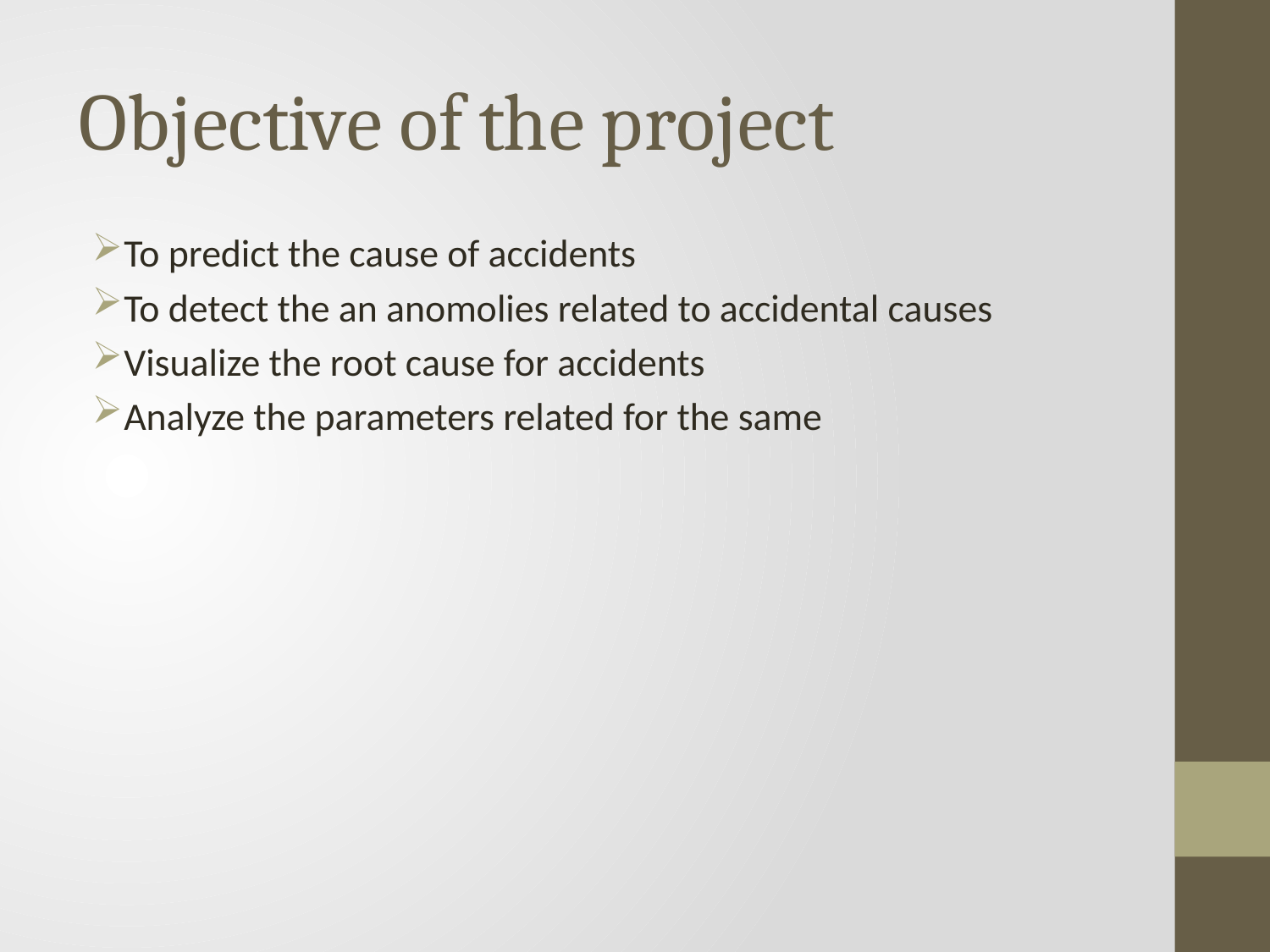

# Objective of the project
To predict the cause of accidents
To detect the an anomolies related to accidental causes
Visualize the root cause for accidents
Analyze the parameters related for the same